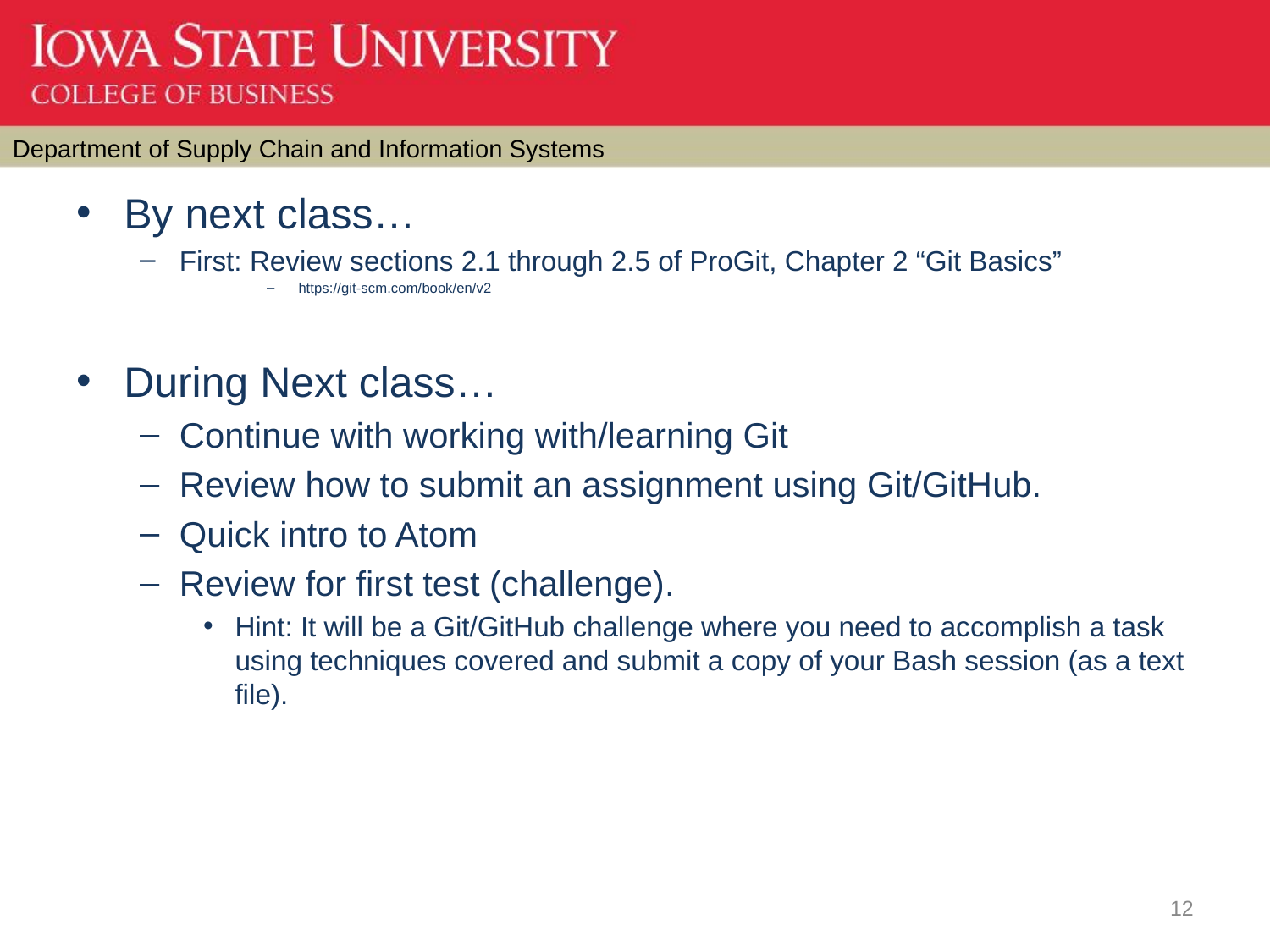

By next class…
First: Review sections 2.1 through 2.5 of ProGit, Chapter 2 “Git Basics”
https://git-scm.com/book/en/v2

During Next class…
Continue with working with/learning Git
Review how to submit an assignment using Git/GitHub.
Quick intro to Atom
Review for first test (challenge).
Hint: It will be a Git/GitHub challenge where you need to accomplish a task using techniques covered and submit a copy of your Bash session (as a text file).

12